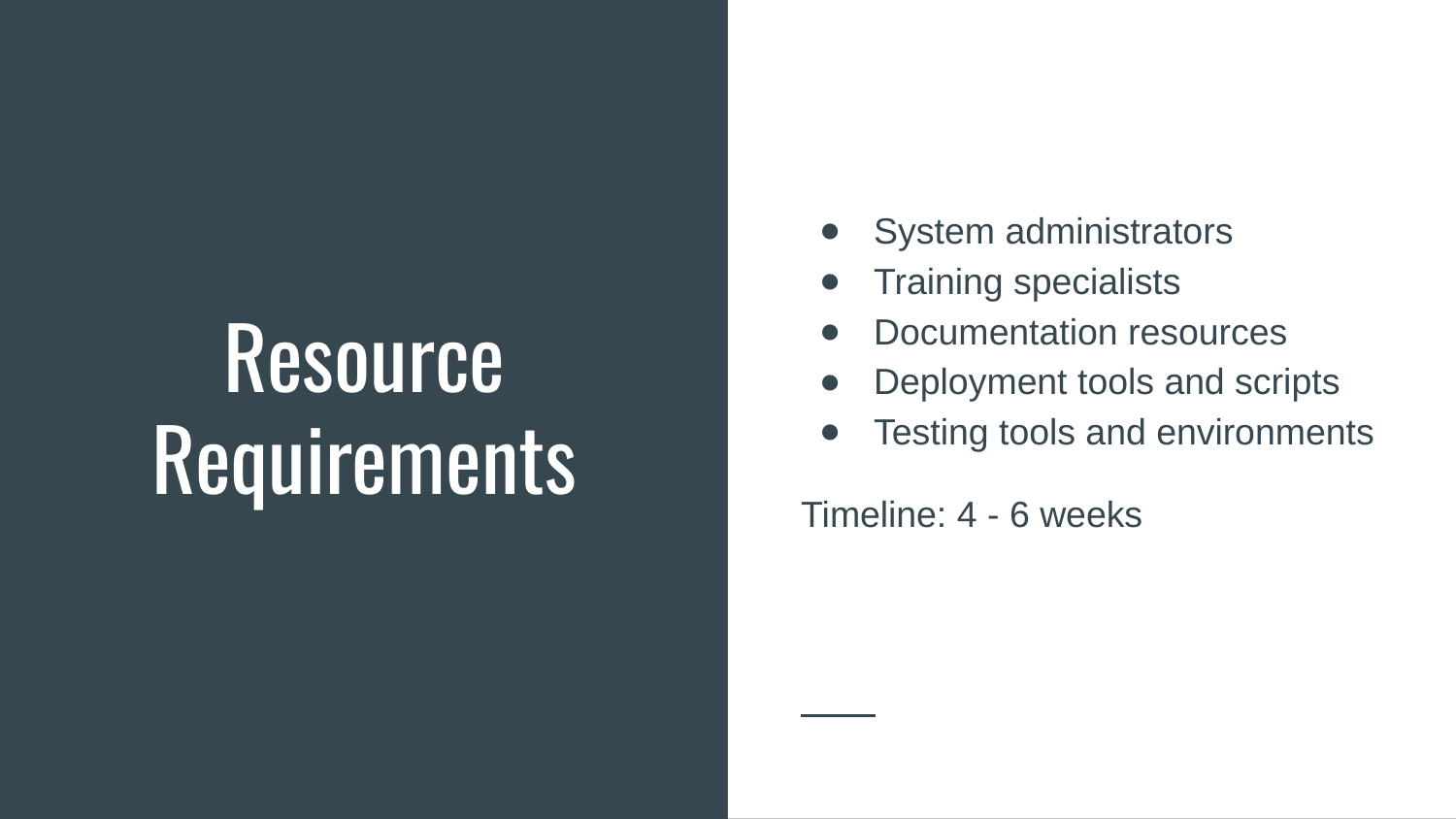

System administrators
Training specialists
Documentation resources
Deployment tools and scripts
Testing tools and environments
Timeline: 4 - 6 weeks

# Resource Requirements